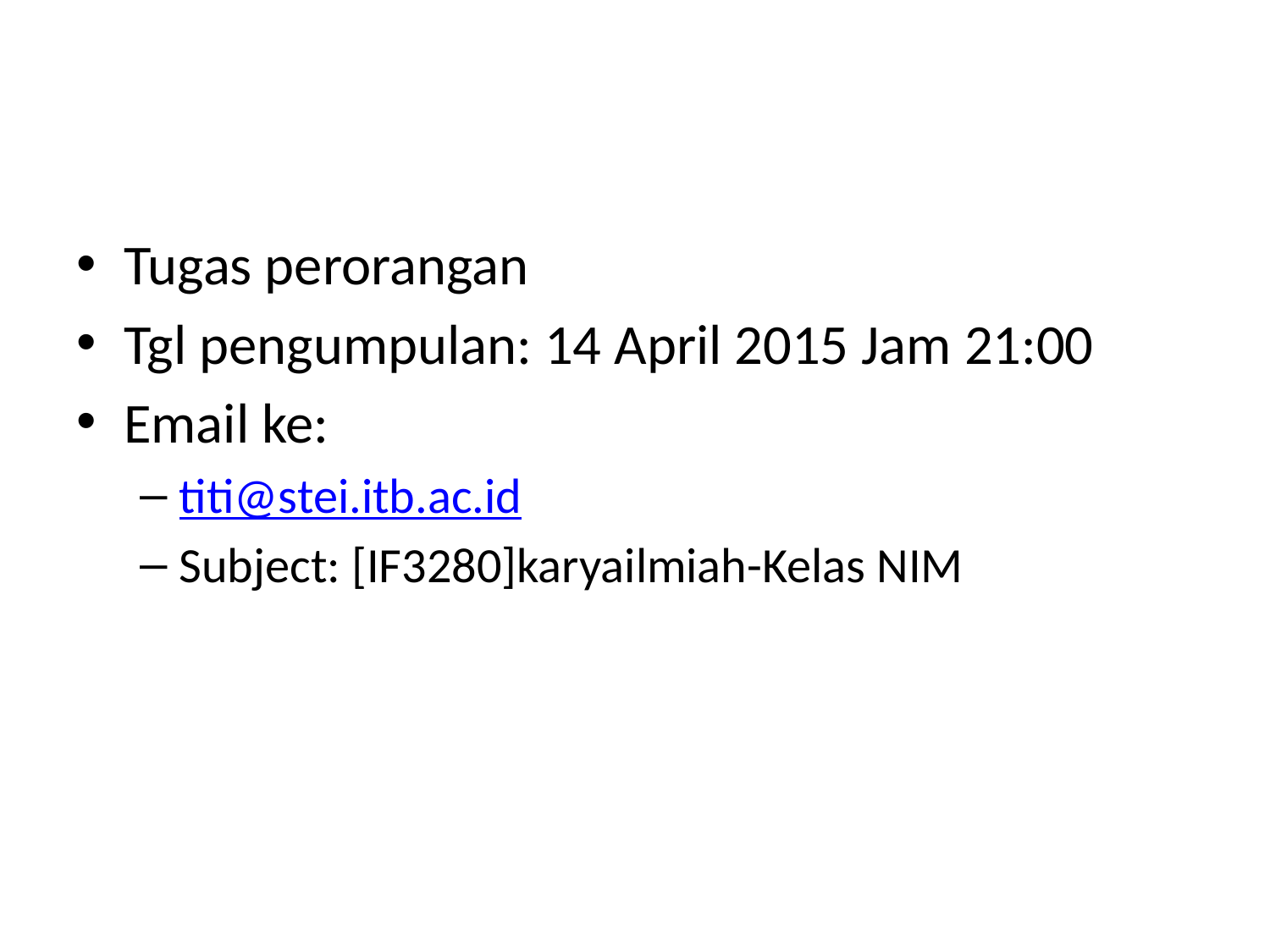

#
Tugas perorangan
Tgl pengumpulan: 14 April 2015 Jam 21:00
Email ke:
titi@stei.itb.ac.id
Subject: [IF3280]karyailmiah-Kelas NIM